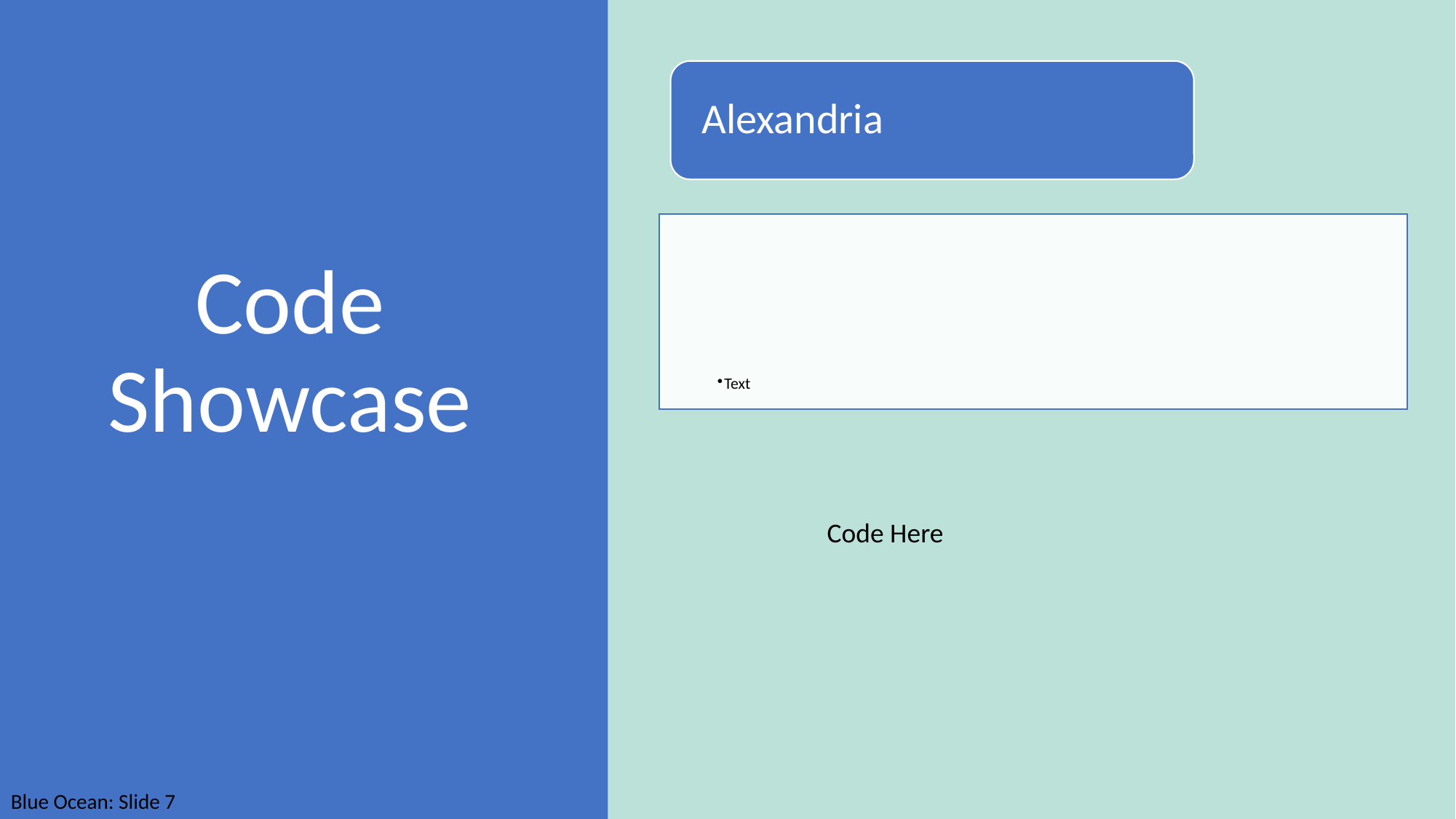

Text
Alexandria
# Code Showcase
Code Here
Blue Ocean: Slide 7